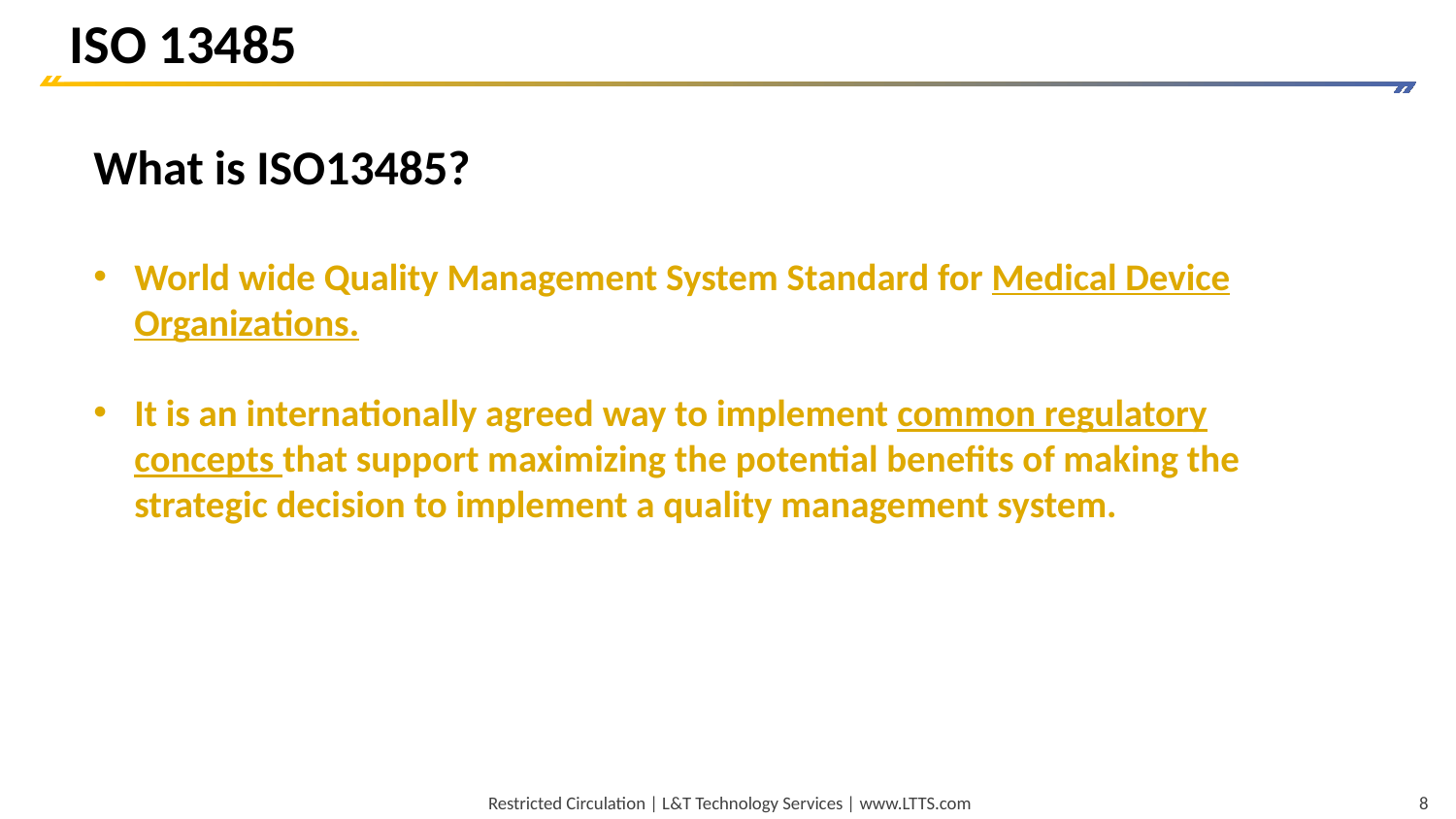

ISO 13485
What is ISO13485?

World wide Quality Management System Standard for Medical Device Organizations.

It is an internationally agreed way to implement common regulatory concepts that support maximizing the potential benefits of making the strategic decision to implement a quality management system.